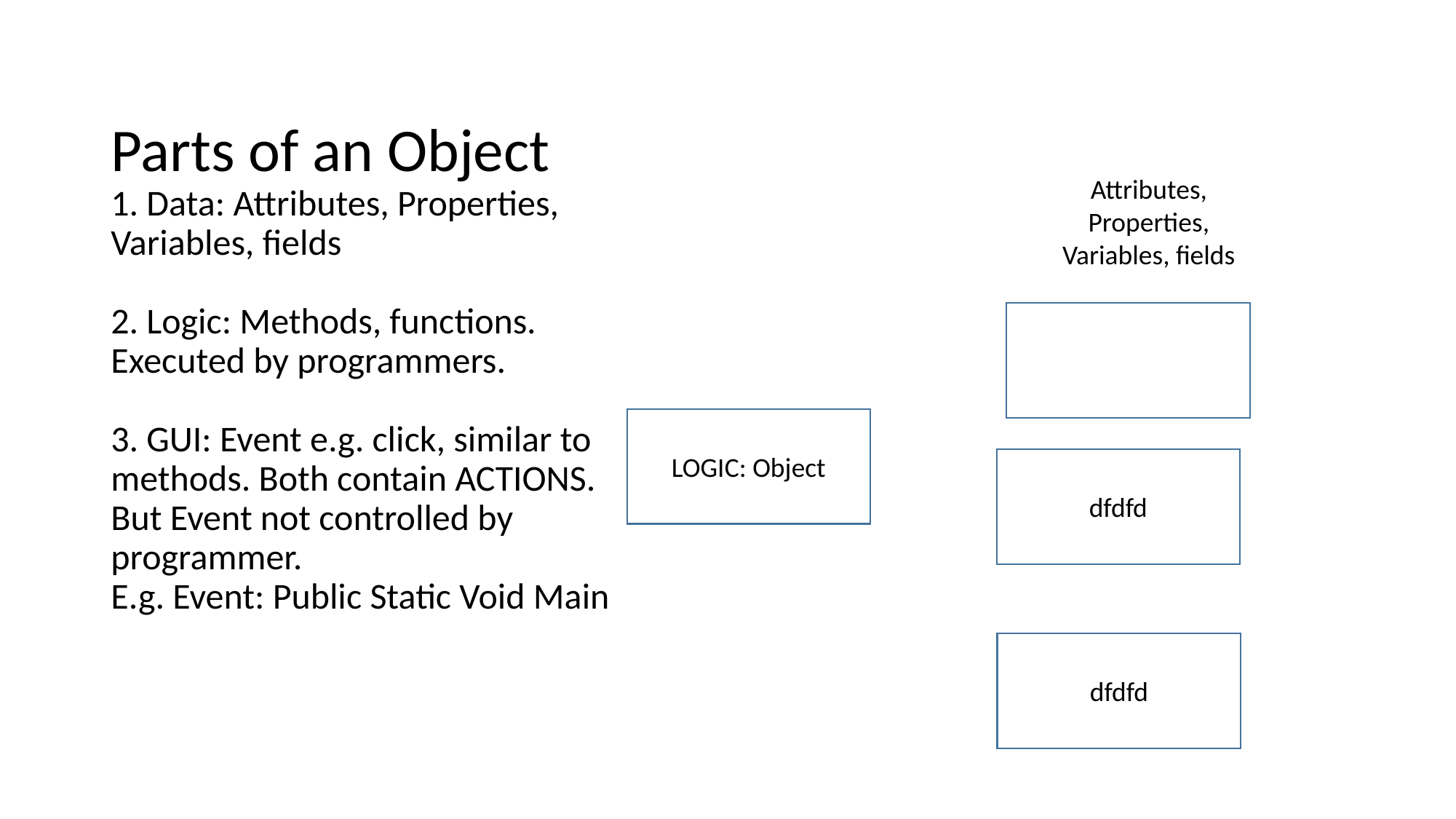

# Parts of an Object 1. Data: Attributes, Properties, Variables, fields 2. Logic: Methods, functions. Executed by programmers. 3. GUI: Event e.g. click, similar to methods. Both contain ACTIONS. But Event not controlled by programmer. E.g. Event: Public Static Void Main
Attributes, Properties, Variables, fields

LOGIC: Object
dfdfd
dfdfd